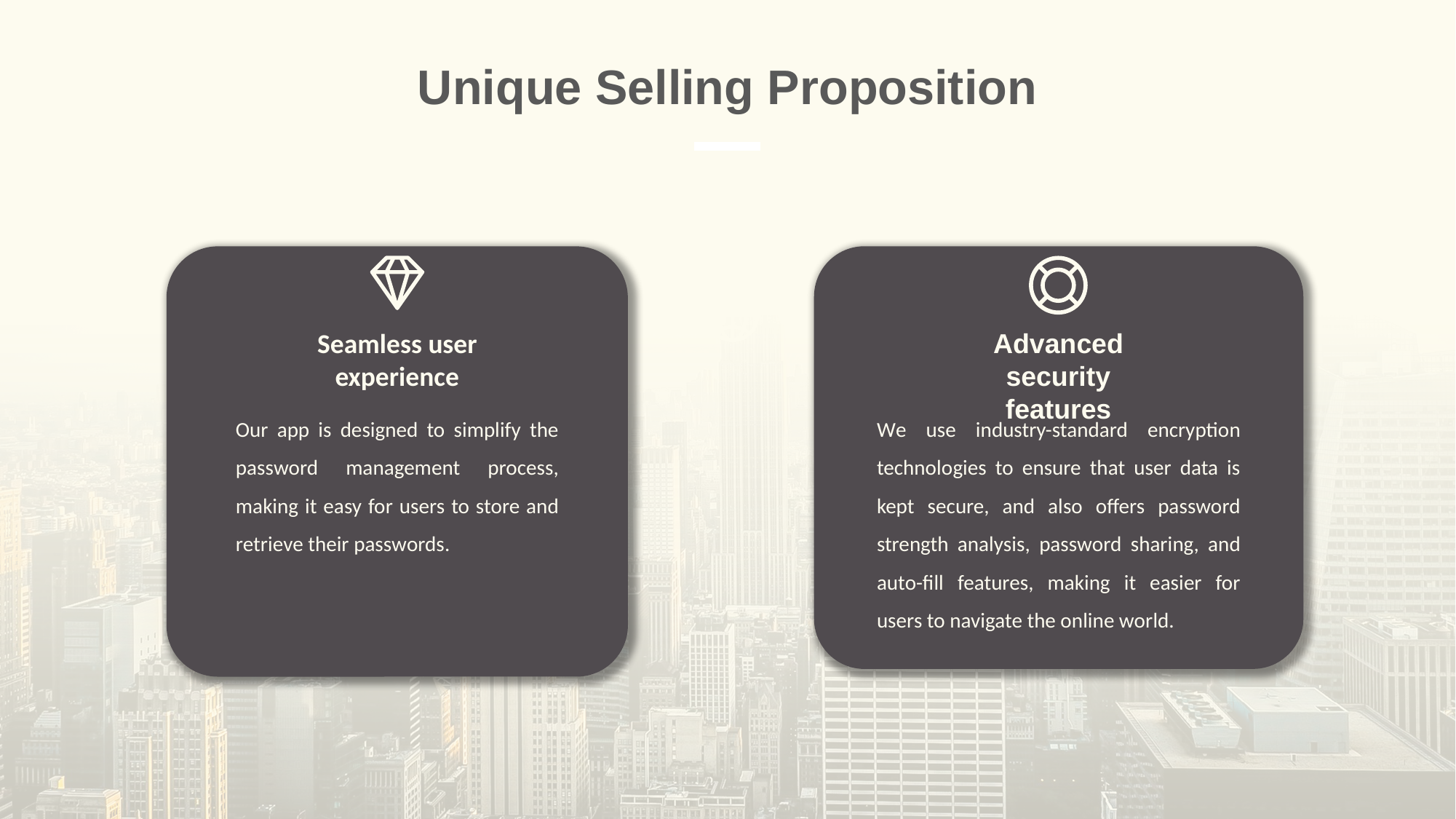

Unique Selling Proposition

Advanced security features
Seamless user experience
Our app is designed to simplify the password management process, making it easy for users to store and retrieve their passwords.
We use industry-standard encryption technologies to ensure that user data is kept secure, and also offers password strength analysis, password sharing, and auto-fill features, making it easier for users to navigate the online world.